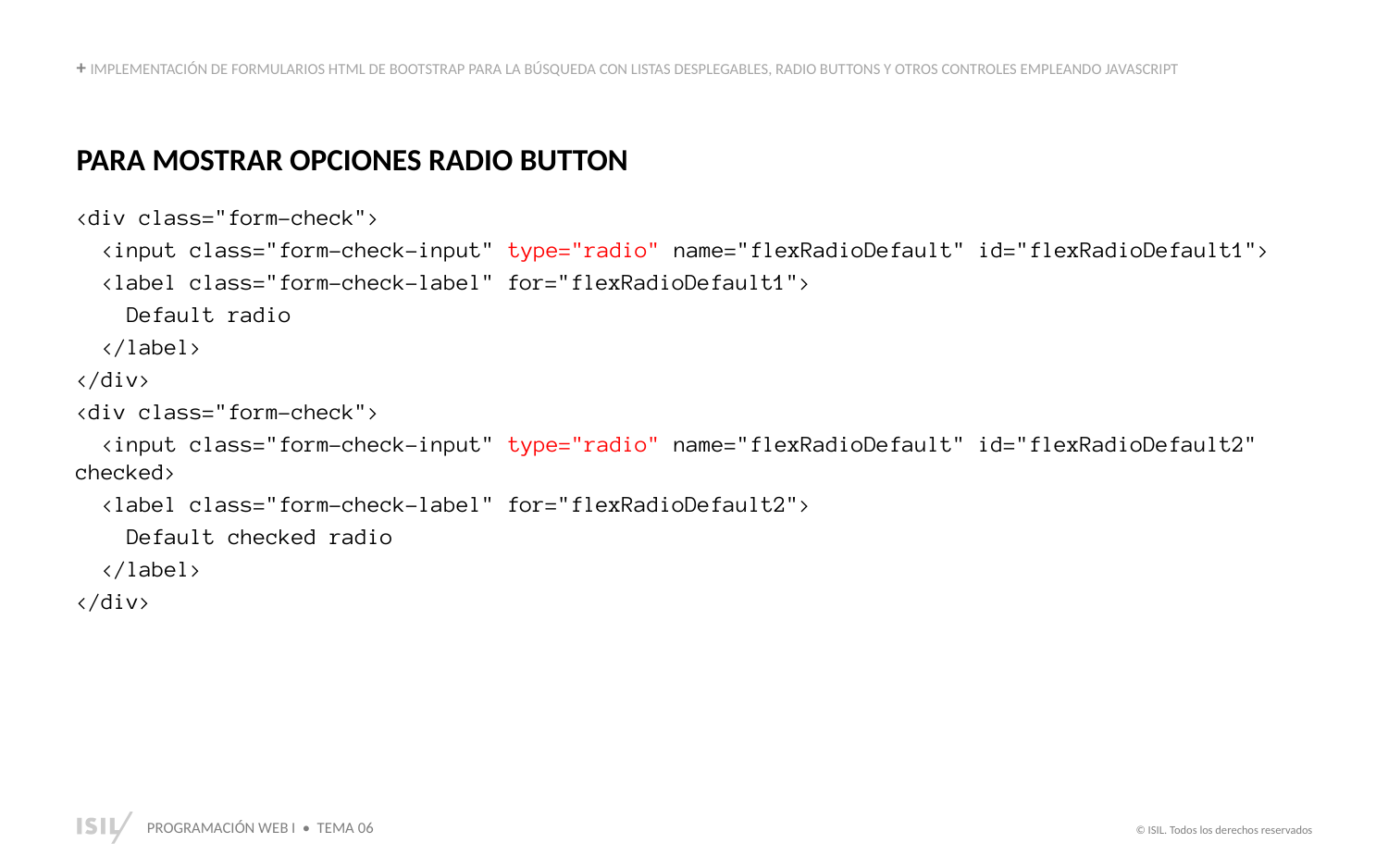

+ IMPLEMENTACIÓN DE FORMULARIOS HTML DE BOOTSTRAP PARA LA BÚSQUEDA CON LISTAS DESPLEGABLES, RADIO BUTTONS Y OTROS CONTROLES EMPLEANDO JAVASCRIPT
PARA MOSTRAR OPCIONES RADIO BUTTON
<div class="form-check">
  <input class="form-check-input" type="radio" name="flexRadioDefault" id="flexRadioDefault1">
  <label class="form-check-label" for="flexRadioDefault1">
    Default radio
  </label>
</div>
<div class="form-check">
  <input class="form-check-input" type="radio" name="flexRadioDefault" id="flexRadioDefault2" checked>
  <label class="form-check-label" for="flexRadioDefault2">
    Default checked radio
  </label>
</div>